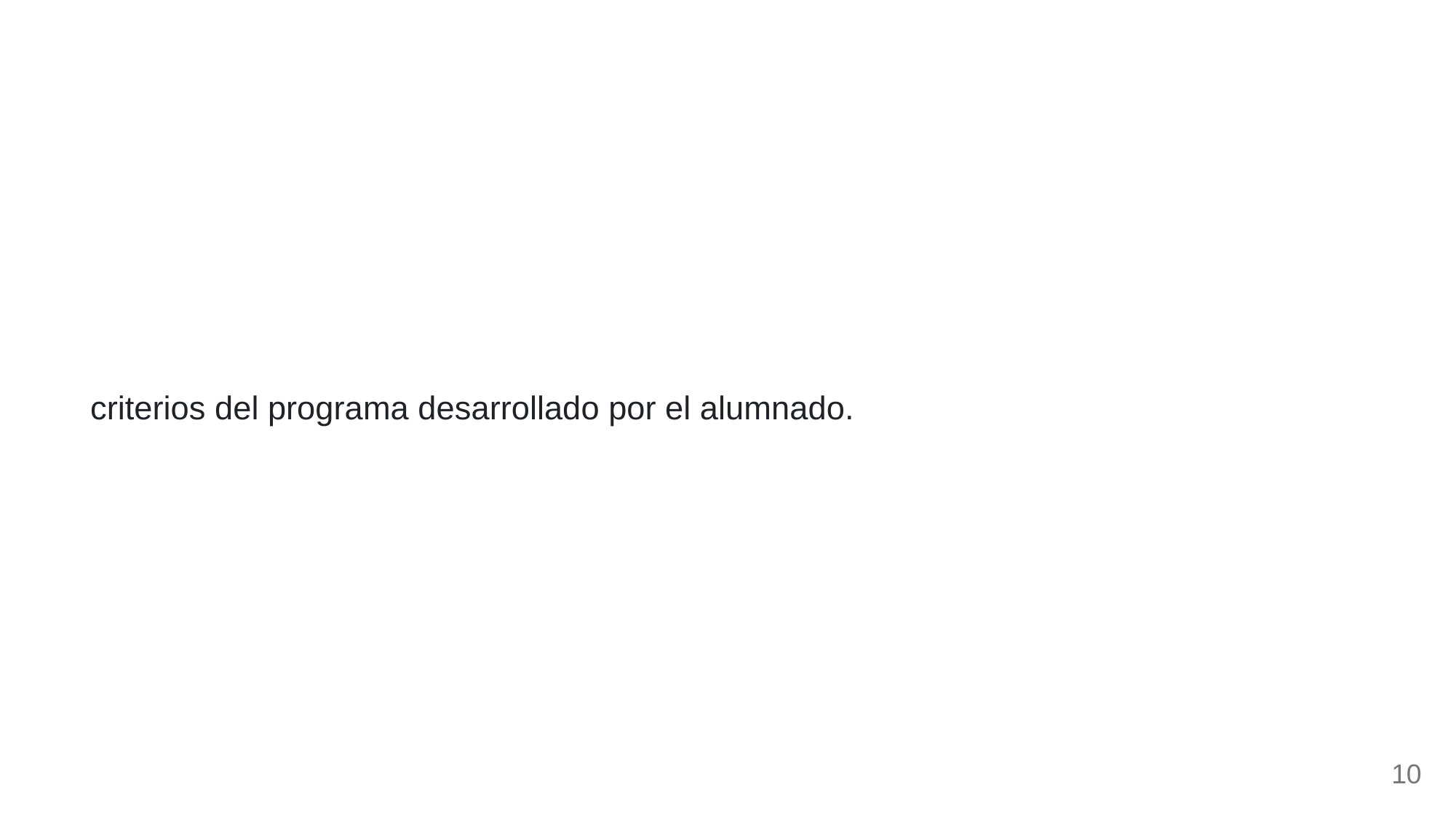

criterios del programa desarrollado por el alumnado.
10